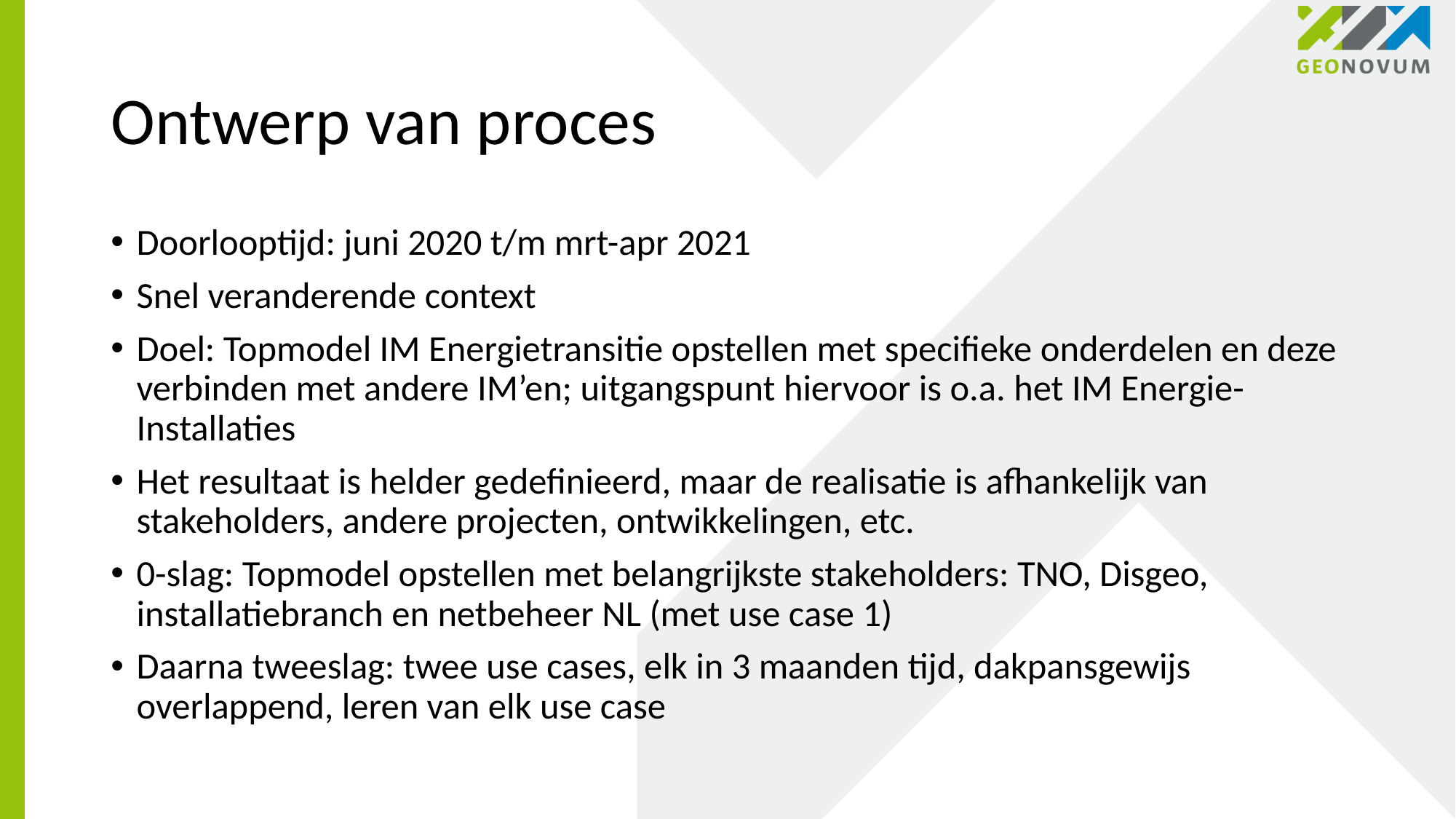

# Ontwerp van proces
Doorlooptijd: juni 2020 t/m mrt-apr 2021
Snel veranderende context
Doel: Topmodel IM Energietransitie opstellen met specifieke onderdelen en deze verbinden met andere IM’en; uitgangspunt hiervoor is o.a. het IM Energie-Installaties
Het resultaat is helder gedefinieerd, maar de realisatie is afhankelijk van stakeholders, andere projecten, ontwikkelingen, etc.
0-slag: Topmodel opstellen met belangrijkste stakeholders: TNO, Disgeo, installatiebranch en netbeheer NL (met use case 1)
Daarna tweeslag: twee use cases, elk in 3 maanden tijd, dakpansgewijs overlappend, leren van elk use case